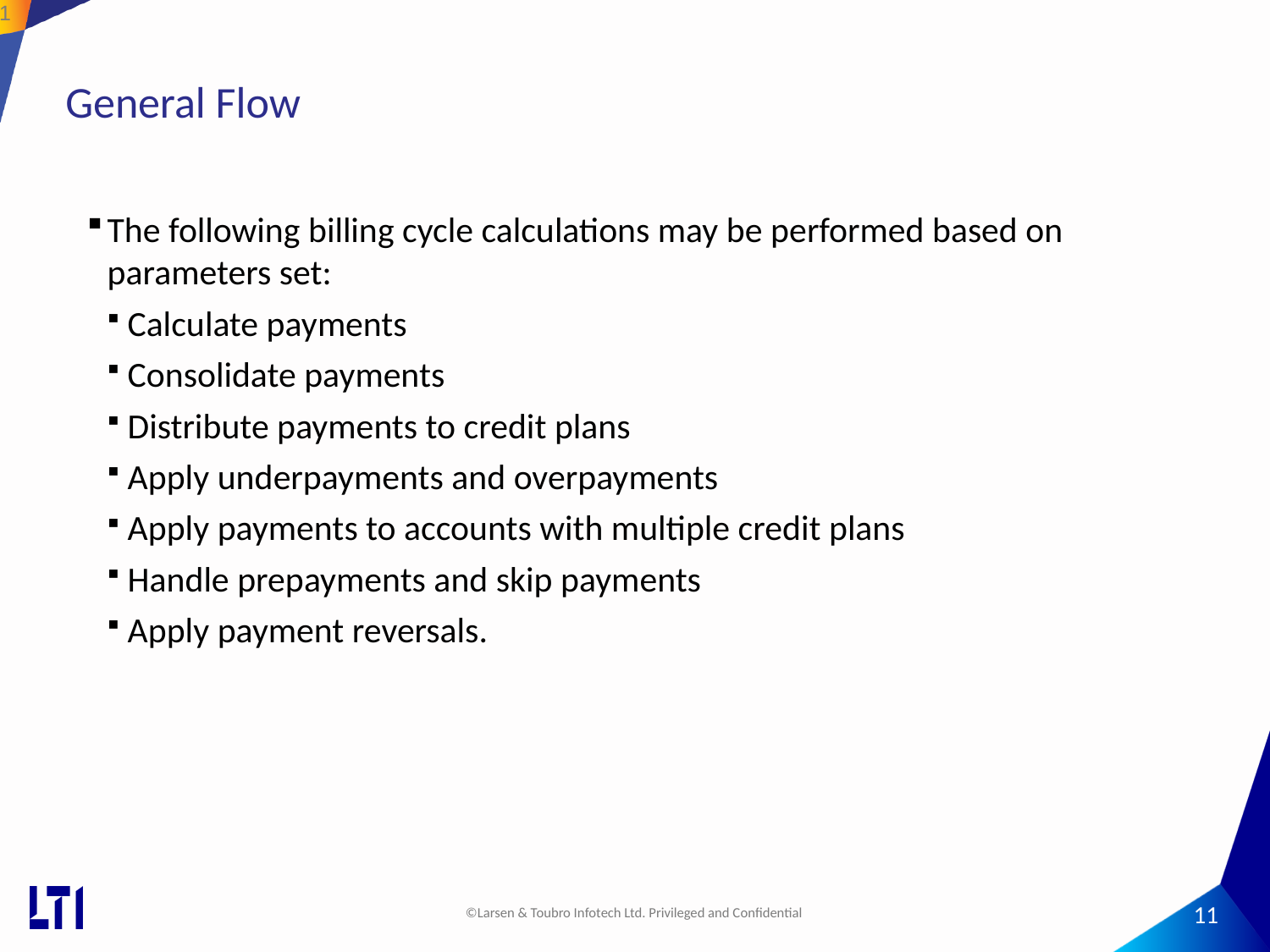

11
# General Flow
The following billing cycle calculations may be performed based on parameters set:
Calculate payments
Consolidate payments
Distribute payments to credit plans
Apply underpayments and overpayments
Apply payments to accounts with multiple credit plans
Handle prepayments and skip payments
Apply payment reversals.